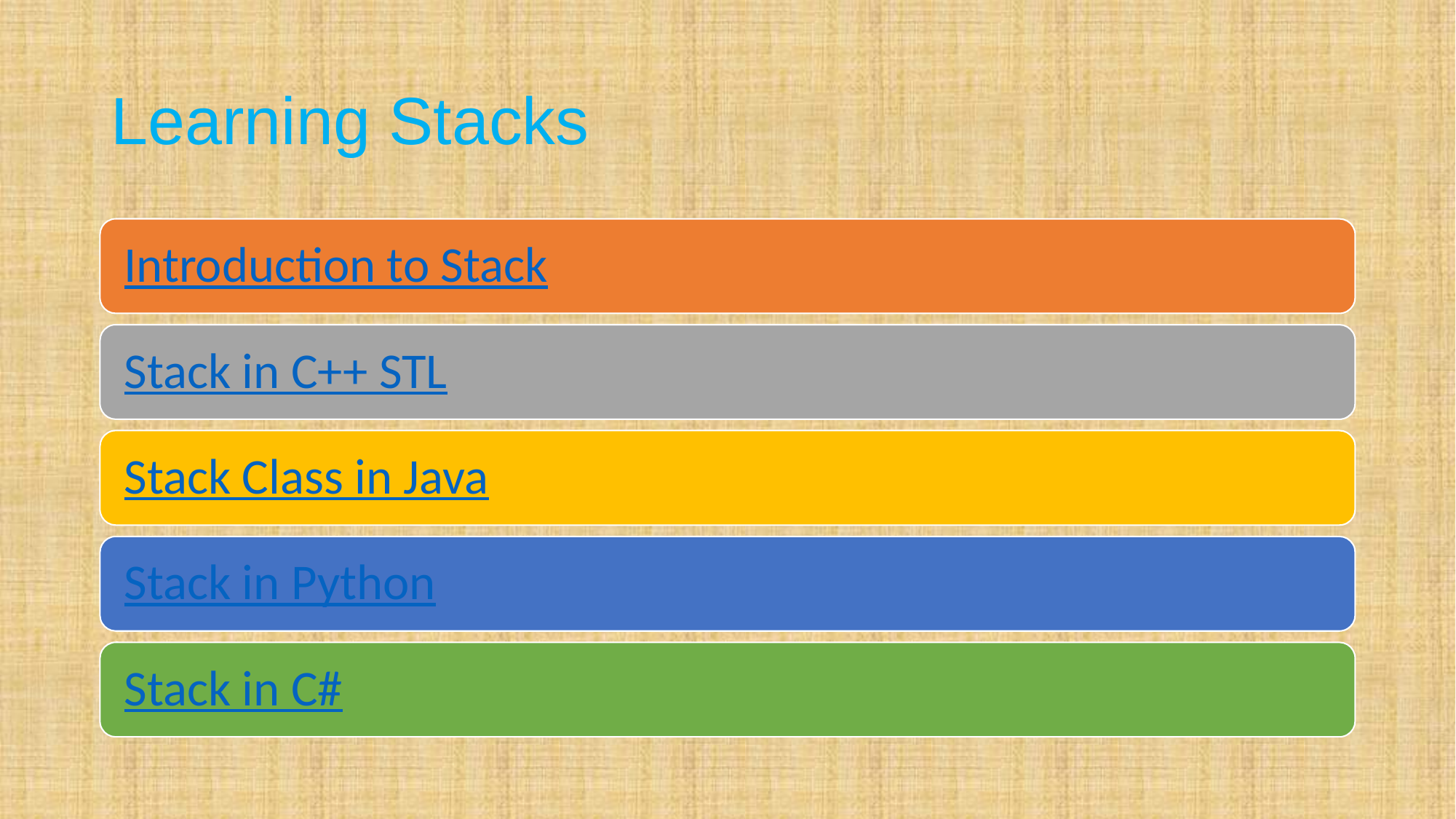

# Learning Stacks
Introduction to Stack
Stack in C++ STL
Stack Class in Java
Stack in Python
Stack in C#